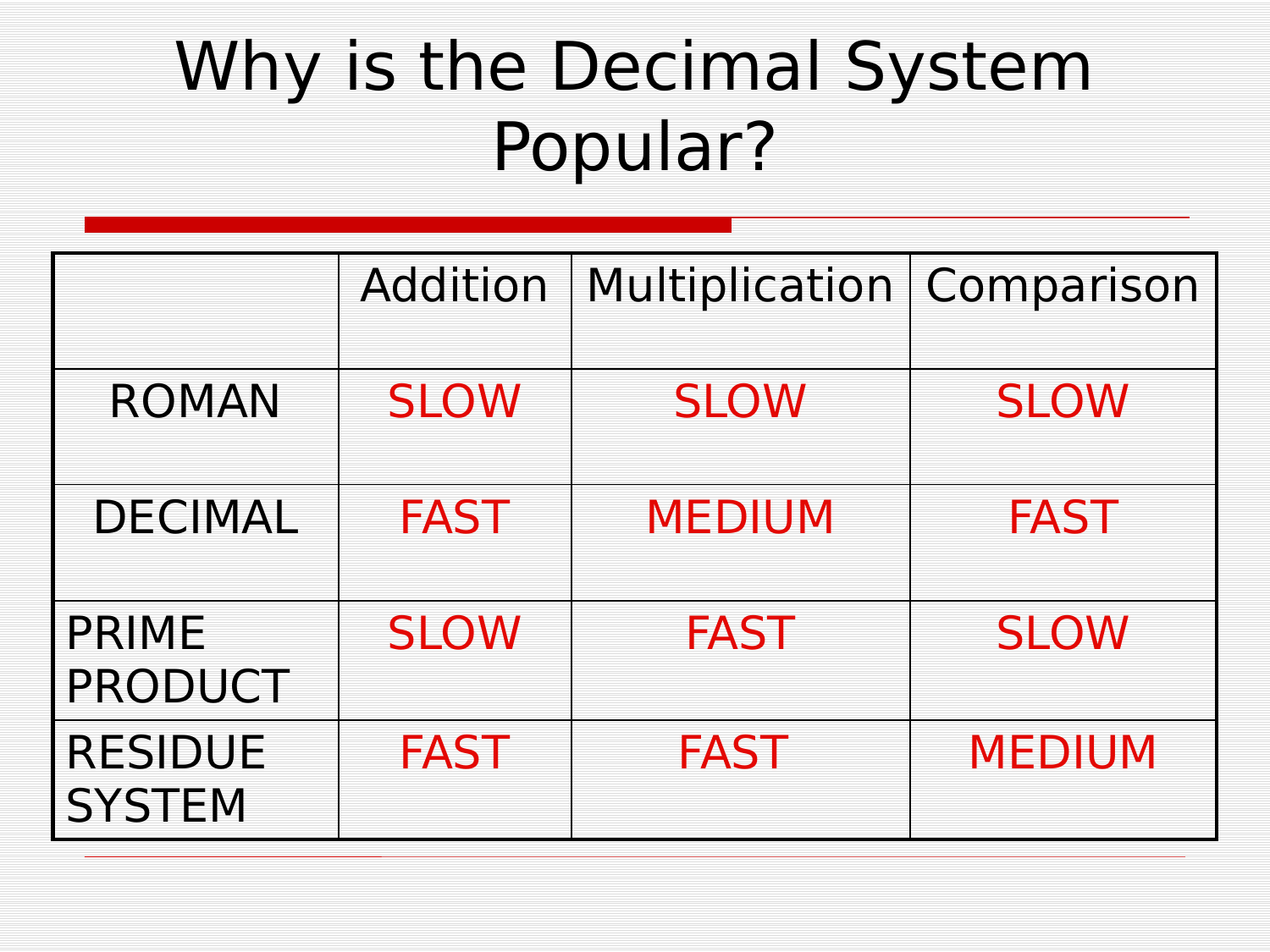

# Why is the Decimal System Popular?
|  | Addition | Multiplication | Comparison |
| --- | --- | --- | --- |
| ROMAN | SLOW | SLOW | SLOW |
| DECIMAL | FAST | MEDIUM | FAST |
| PRIME PRODUCT | SLOW | FAST | SLOW |
| RESIDUE SYSTEM | FAST | FAST | MEDIUM |